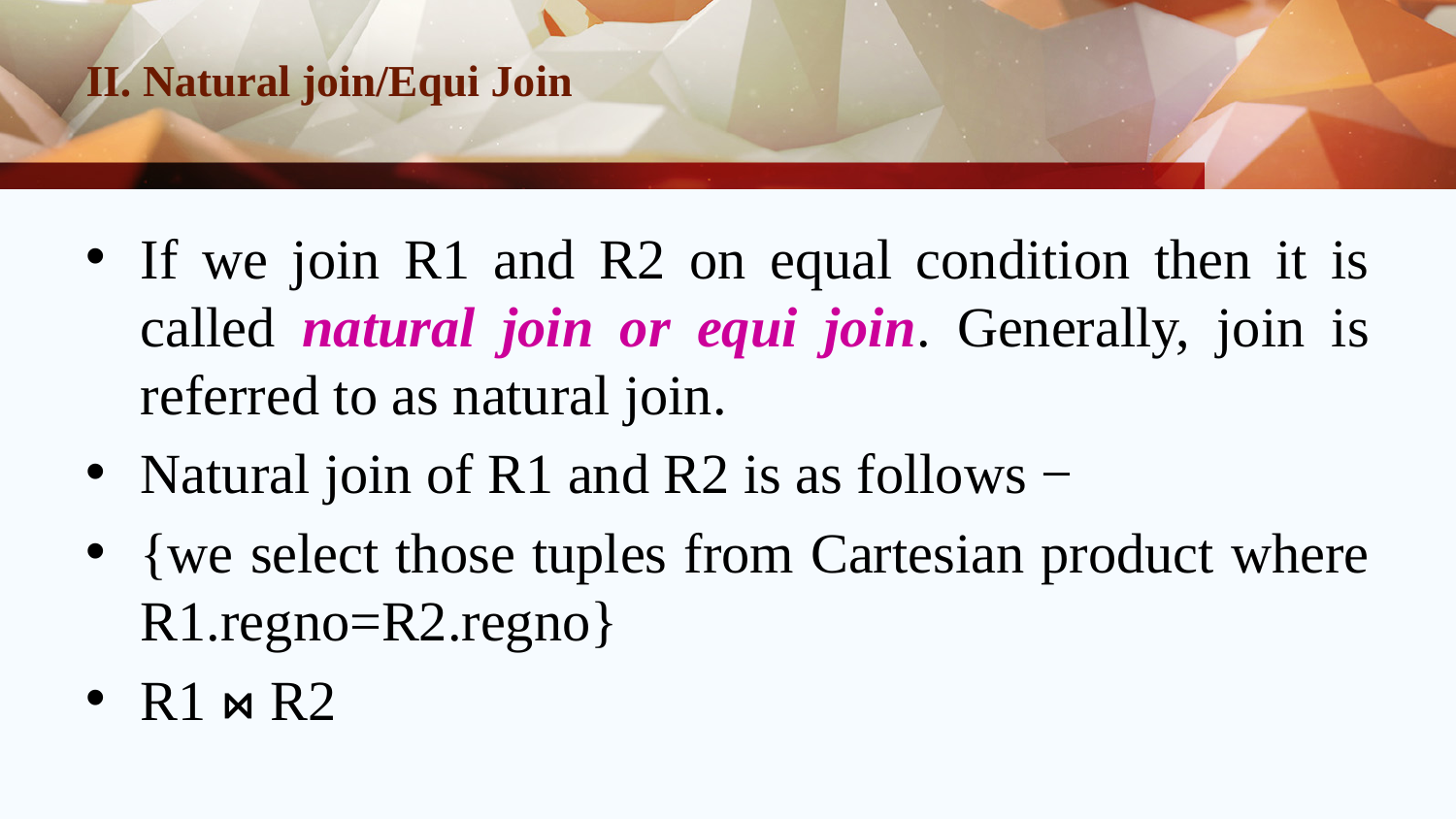

# II. Natural join/Equi Join
If we join R1 and R2 on equal condition then it is called natural join or equi join. Generally, join is referred to as natural join.
Natural join of R1 and R2 is as follows −
{we select those tuples from Cartesian product where R1.regno=R2.regno}
R1 ⋈ R2